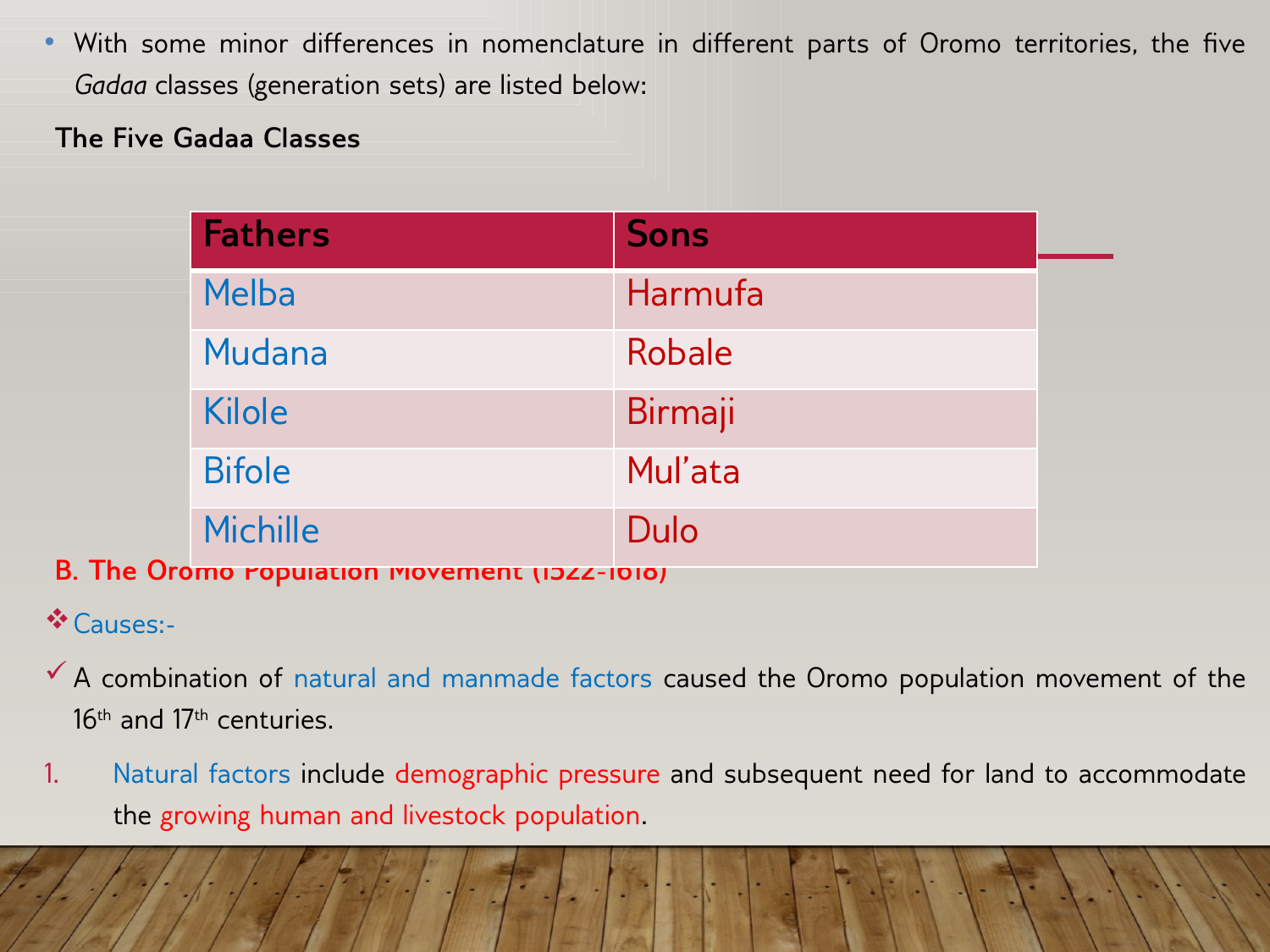

With some minor differences in nomenclature in different parts of Oromo territories, the five Gadaa classes (generation sets) are listed below:
The Five Gadaa Classes

B. The Oromo Population Movement (1522-1618)
Causes:-
A combination of natural and manmade factors caused the Oromo population movement of the 16th and 17th centuries.
Natural factors include demographic pressure and subsequent need for land to accommodate the growing human and livestock population.

| Fathers | Sons |
| --- | --- |
| Melba | Harmufa |
| Mudana | Robale |
| Kilole | Birmaji |
| Bifole | Mul’ata |
| Michille | Dulo |